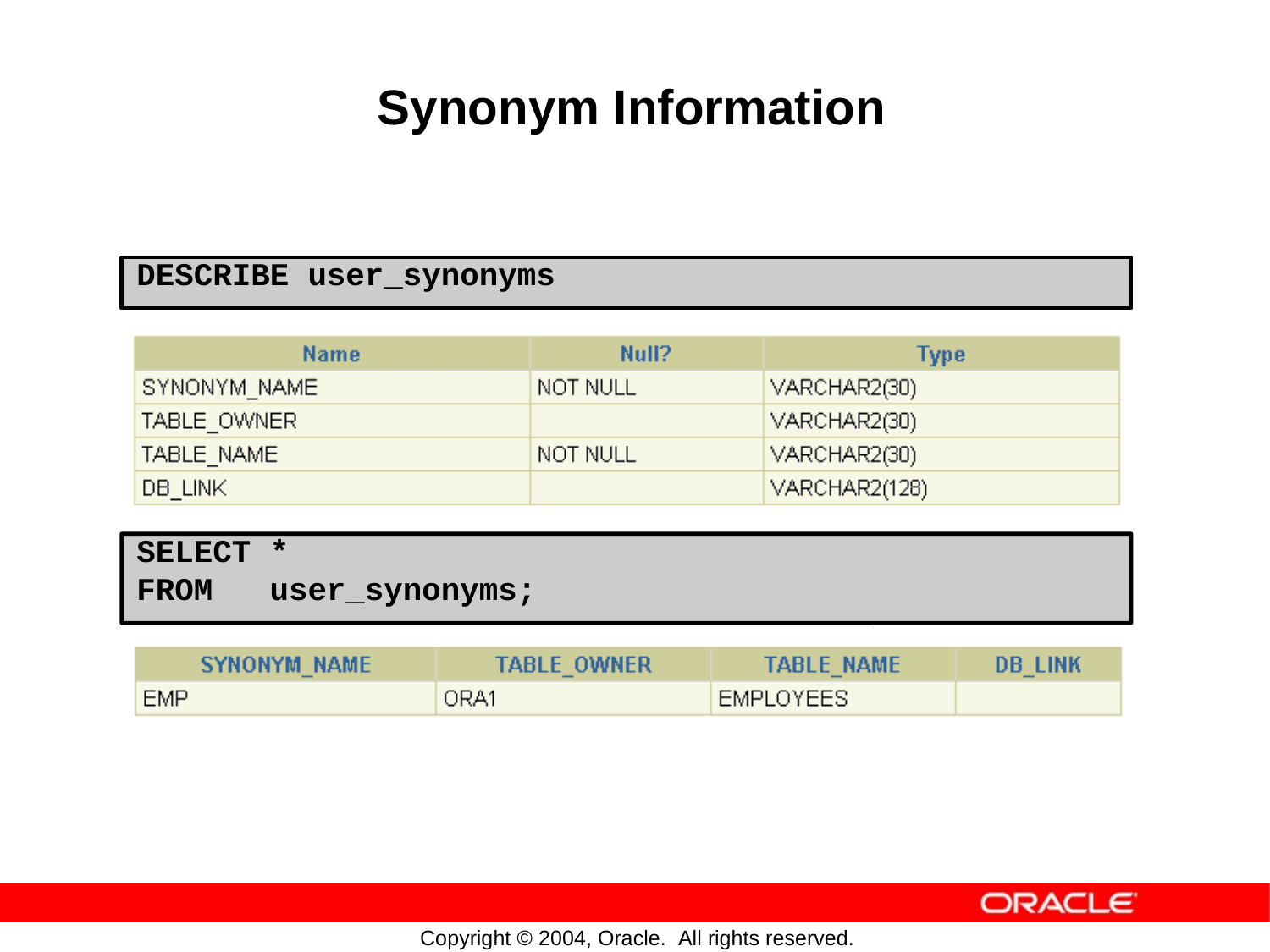

Synonym
Information

DESCRIBE user_synonyms

SELECT *
FROM  user_synonyms;

Copyright © 2004, Oracle.  All rights reserved.